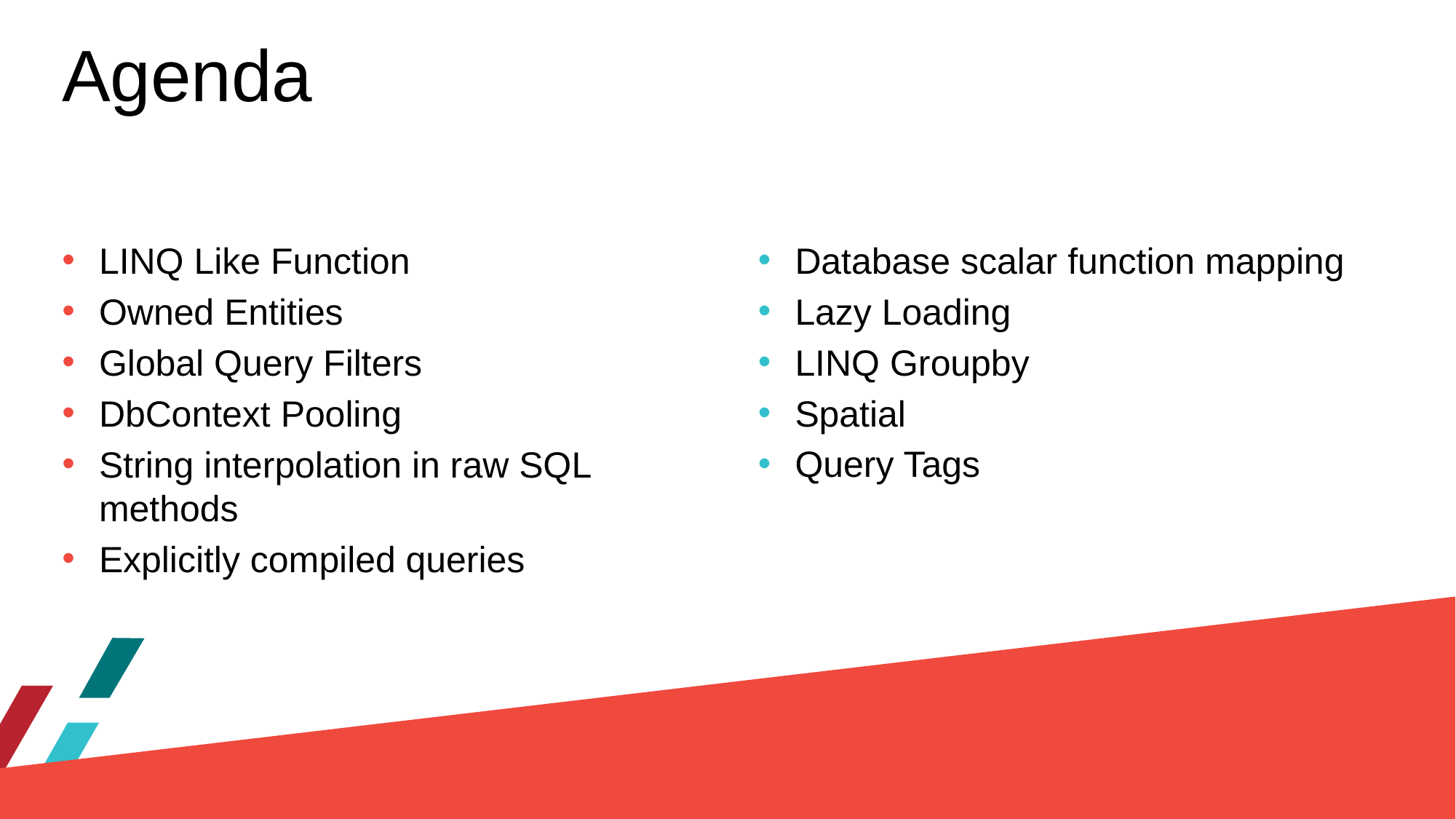

# Agenda

LINQ Like Function
Owned Entities
Global Query Filters
DbContext Pooling
String interpolation in raw SQL methods
Explicitly compiled queries
Database scalar function mapping
Lazy Loading
LINQ Groupby
Spatial
Query Tags